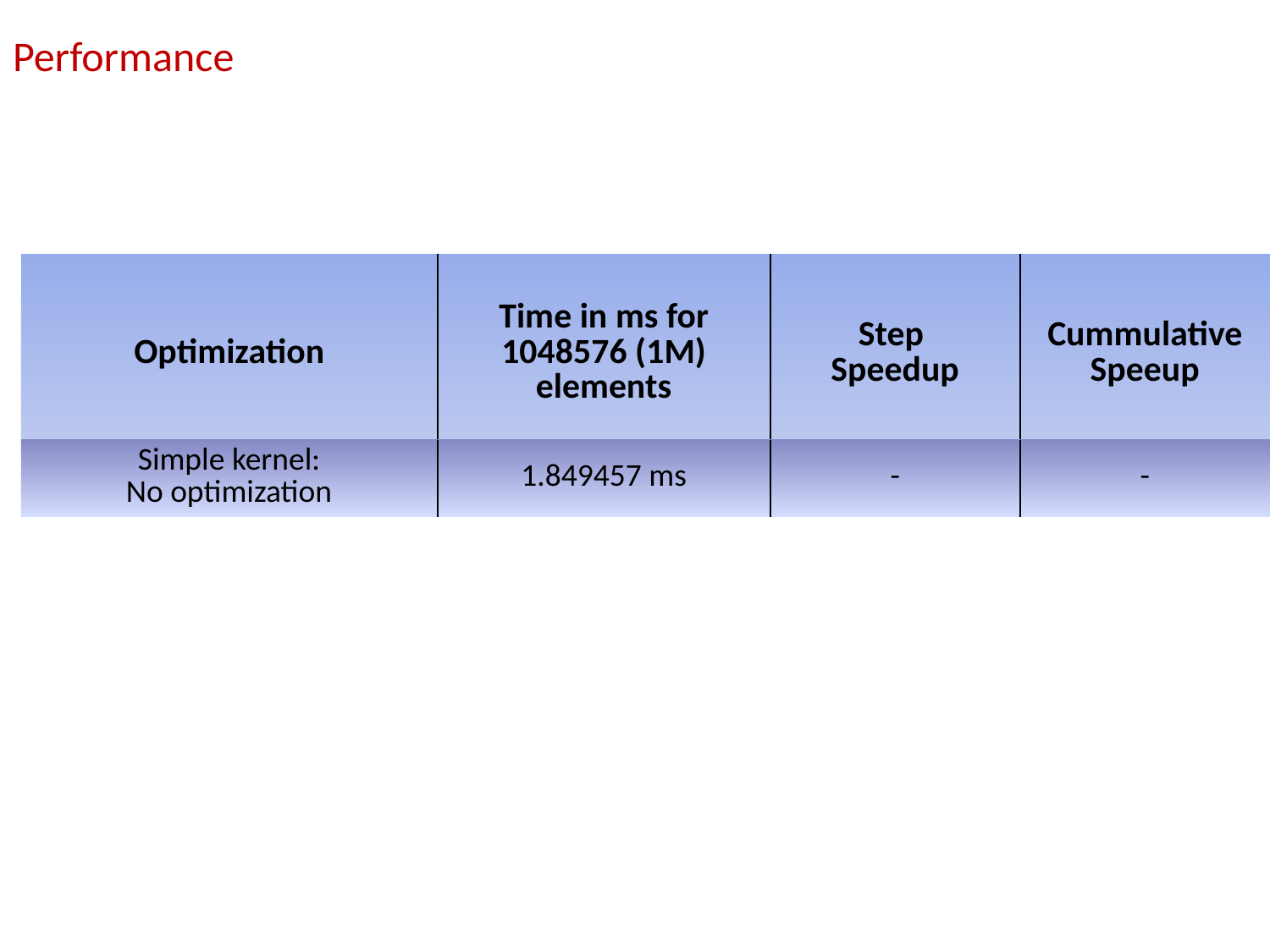

# Performance
| Optimization | Time in ms for 1048576 (1M) elements | Step Speedup | Cummulative Speeup |
| --- | --- | --- | --- |
| Simple kernel: No optimization | 1.849457 ms | - | - |
| --- | --- | --- | --- |